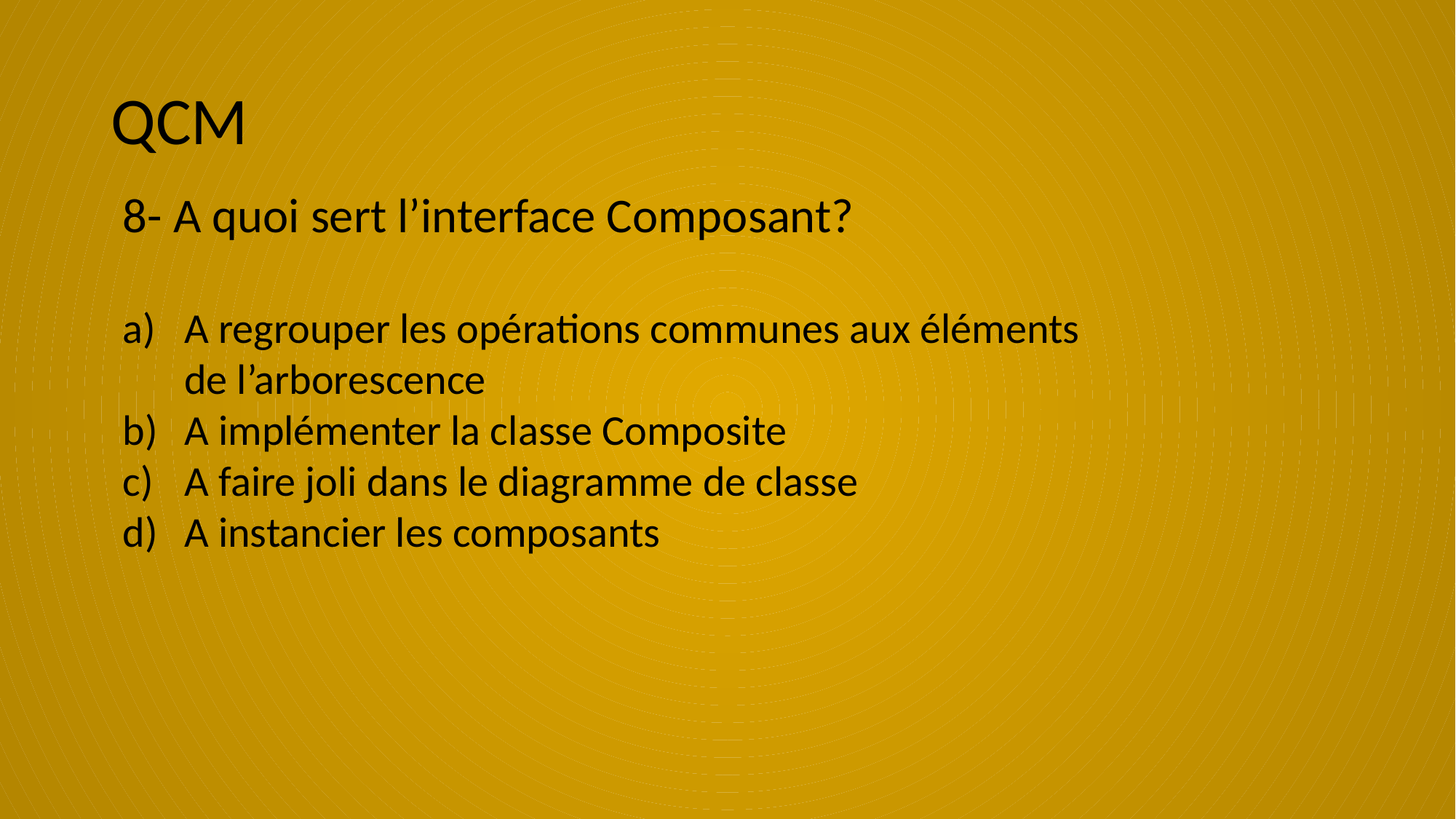

# QCM
8- A quoi sert l’interface Composant?

A regrouper les opérations communes aux éléments de l’arborescence
A implémenter la classe Composite
A faire joli dans le diagramme de classe
A instancier les composants